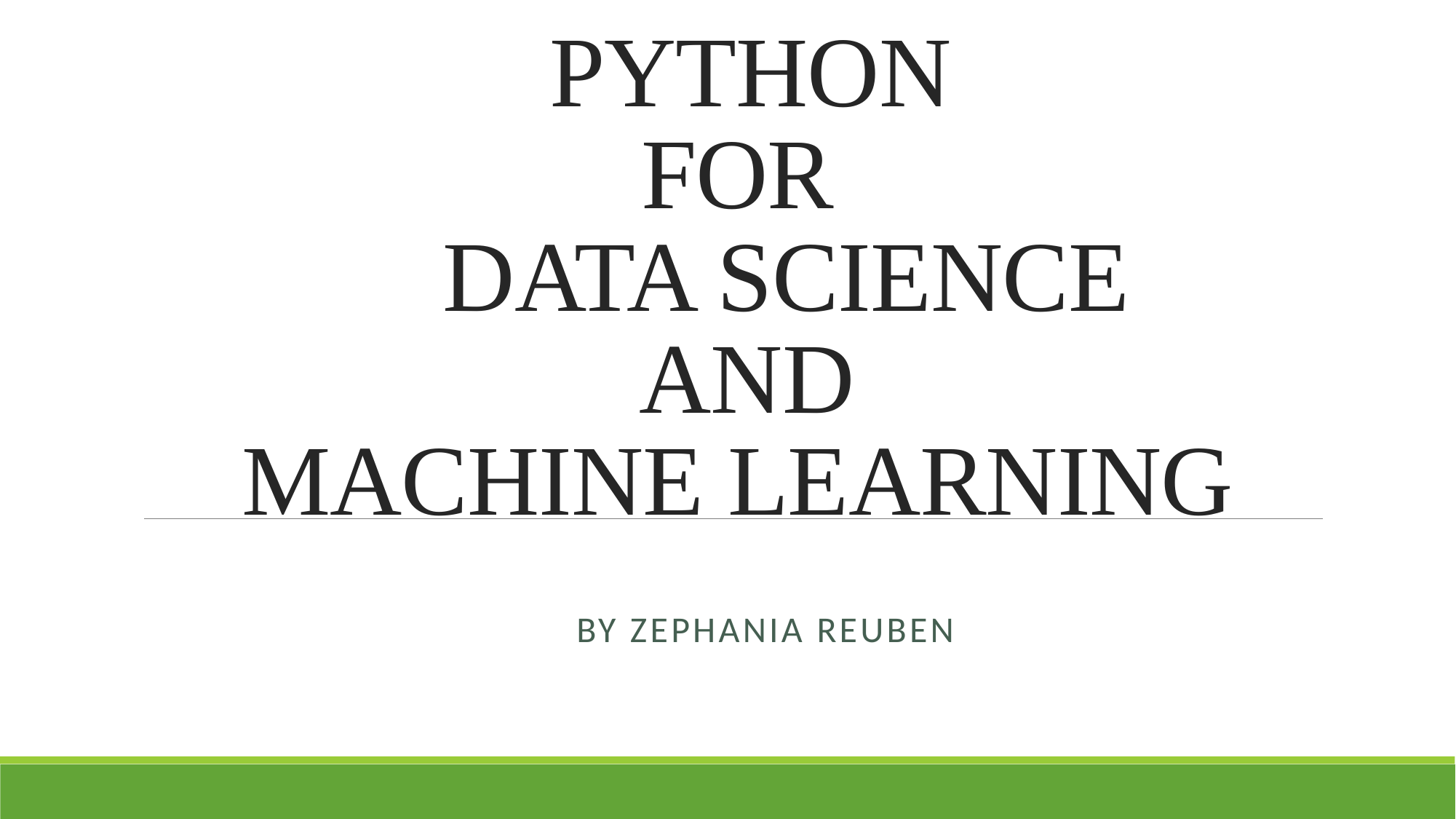

# PYTHON FOR DATA SCIENCE AND MACHINE LEARNING

                                 By ZEPHANIA REUBEN